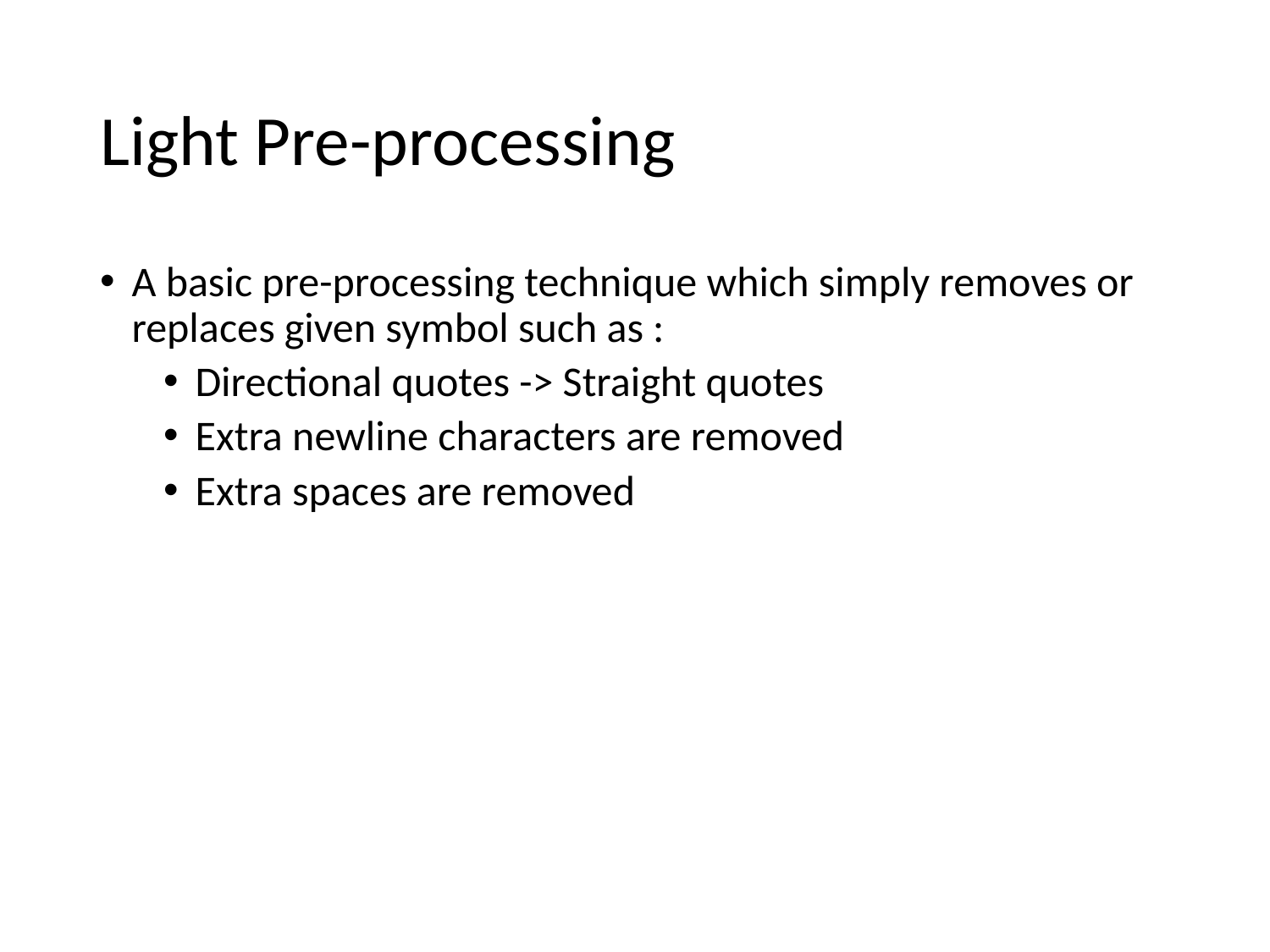

# Light Pre-processing
A basic pre-processing technique which simply removes or replaces given symbol such as :
Directional quotes -> Straight quotes
Extra newline characters are removed
Extra spaces are removed